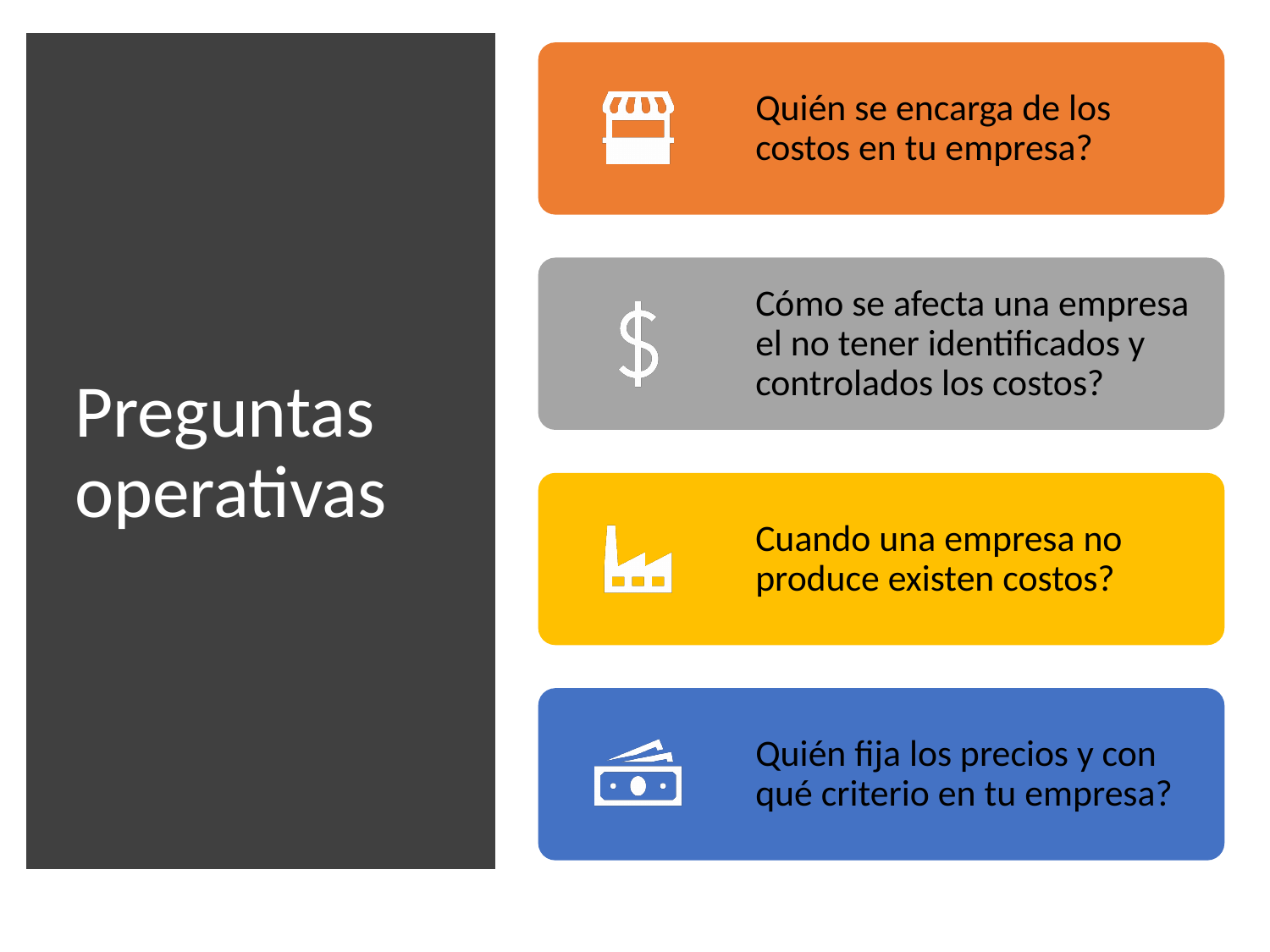

Quién se encarga de los costos en tu empresa?
Cómo se afecta una empresa el no tener identificados y controlados los costos?
Cuando una empresa no produce existen costos?
Quién fija los precios y con qué criterio en tu empresa?
# Preguntas operativas